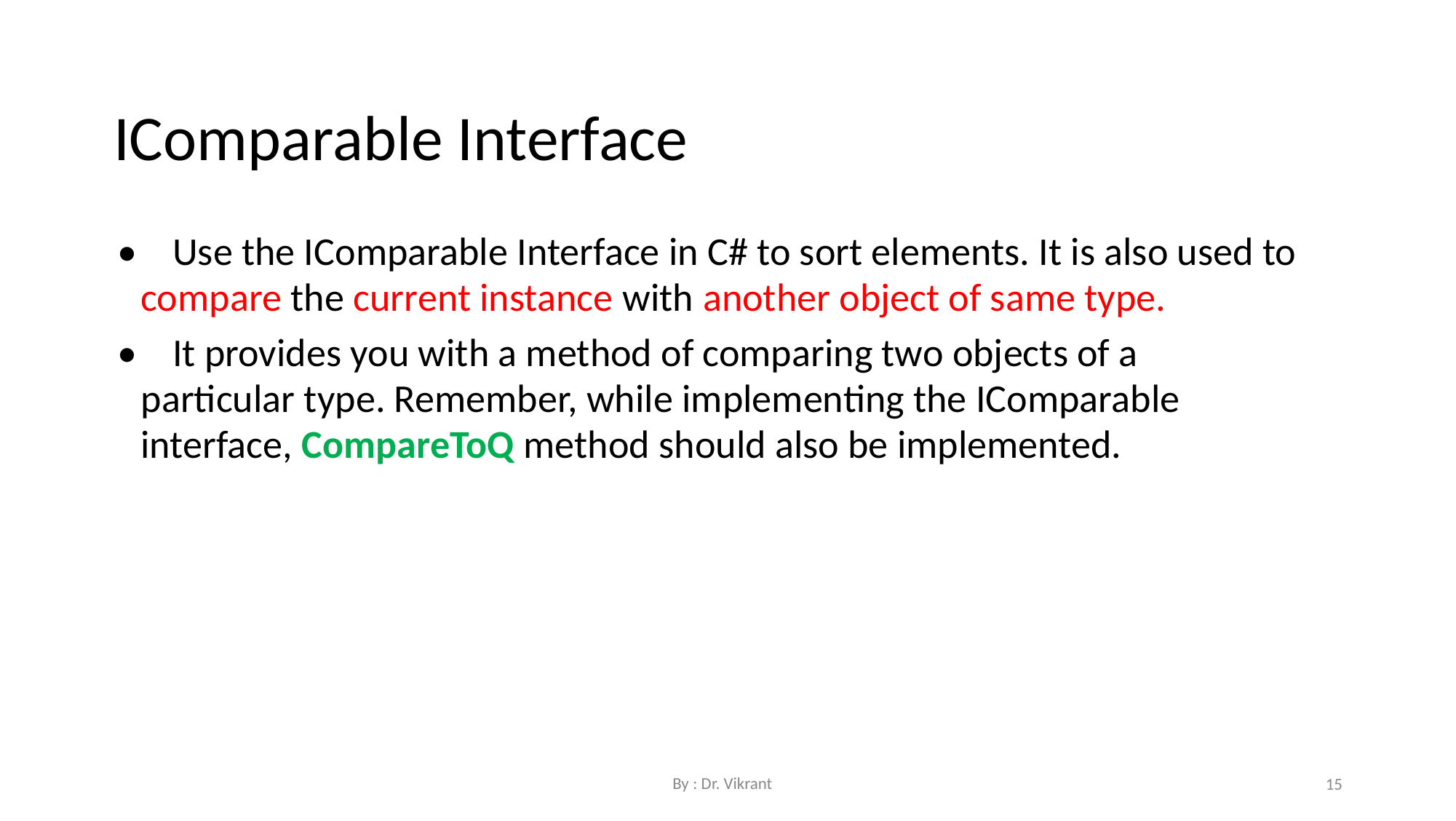

IComparable Interface
•    Use the IComparable Interface in C# to sort elements. It is also used to compare the current instance with another object of same type.
•    It provides you with a method of comparing two objects of a particular type. Remember, while implementing the IComparable interface, CompareToQ method should also be implemented.
By : Dr. Vikrant
15